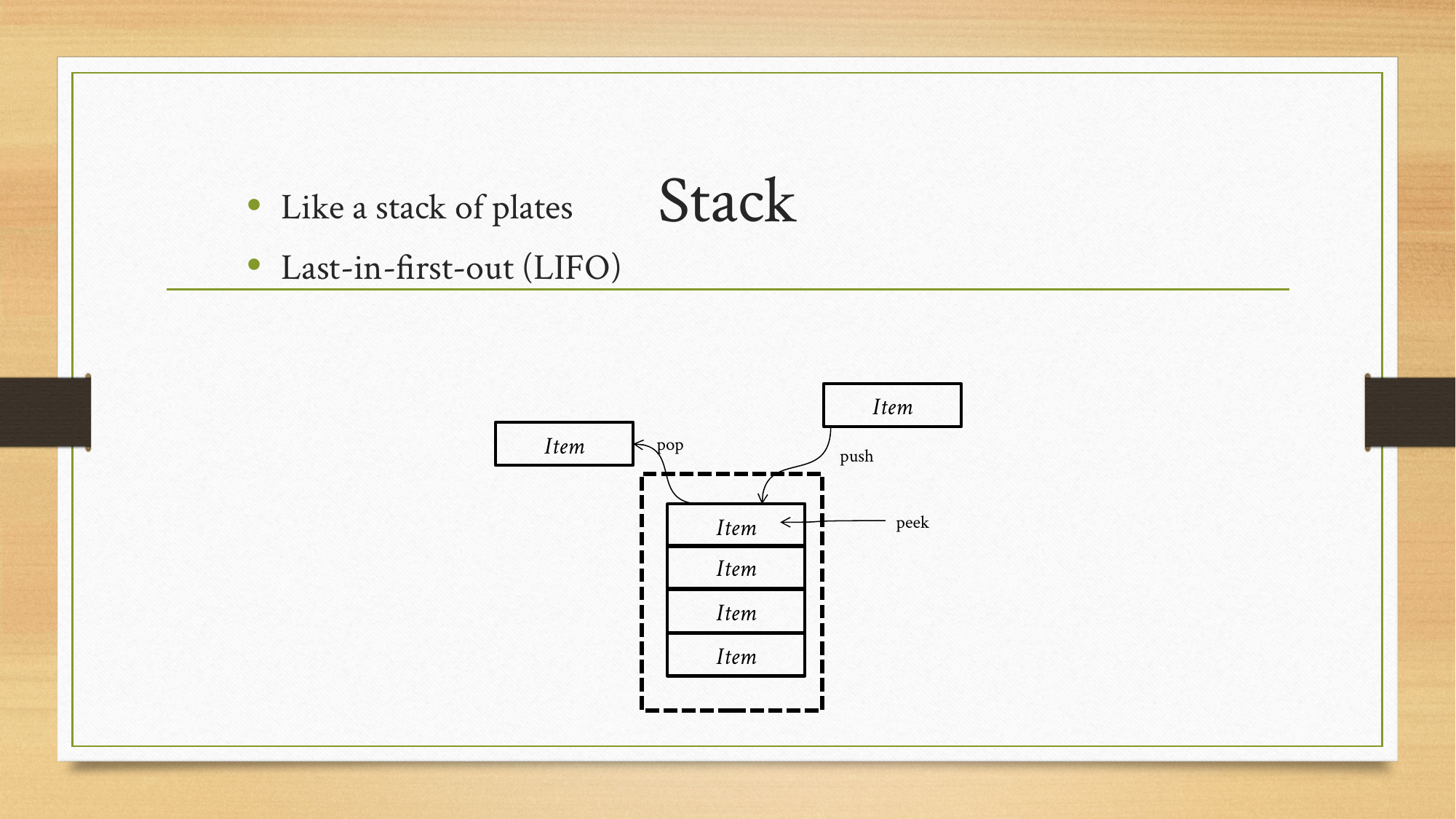

# Stack
Like a stack of plates
Last-in-first-out (LIFO)
Item
Item
pop
push

Item
peek
Item
Item
Item